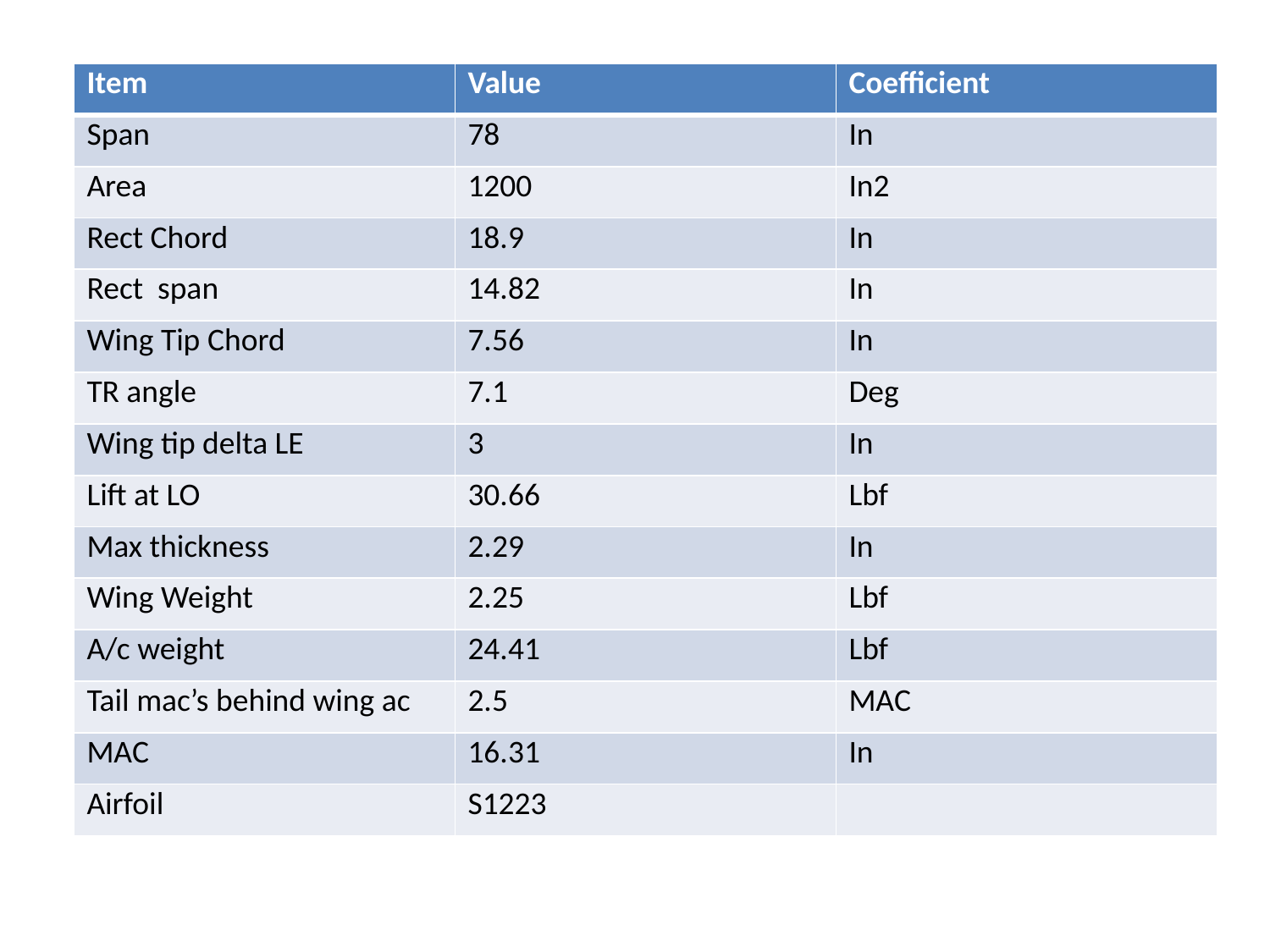

| Item | Value | Coefficient |
| --- | --- | --- |
| Span | 78 | In |
| Area | 1200 | In2 |
| Rect Chord | 18.9 | In |
| Rect span | 14.82 | In |
| Wing Tip Chord | 7.56 | In |
| TR angle | 7.1 | Deg |
| Wing tip delta LE | 3 | In |
| Lift at LO | 30.66 | Lbf |
| Max thickness | 2.29 | In |
| Wing Weight | 2.25 | Lbf |
| A/c weight | 24.41 | Lbf |
| Tail mac’s behind wing ac | 2.5 | MAC |
| MAC | 16.31 | In |
| Airfoil | S1223 |  |